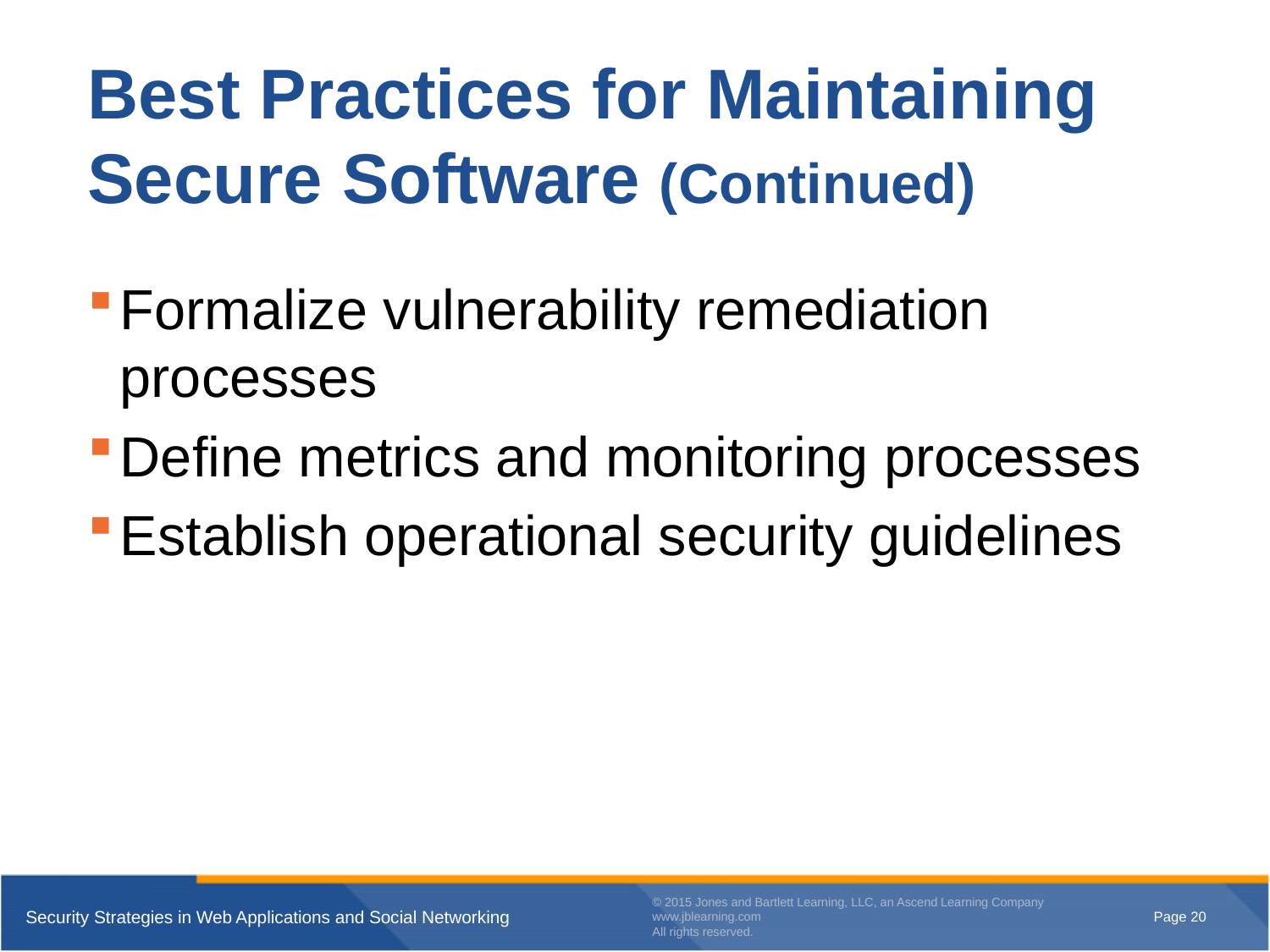

# Best Practices for Maintaining Secure Software (Continued)
Formalize vulnerability remediation processes
Define metrics and monitoring processes
Establish operational security guidelines